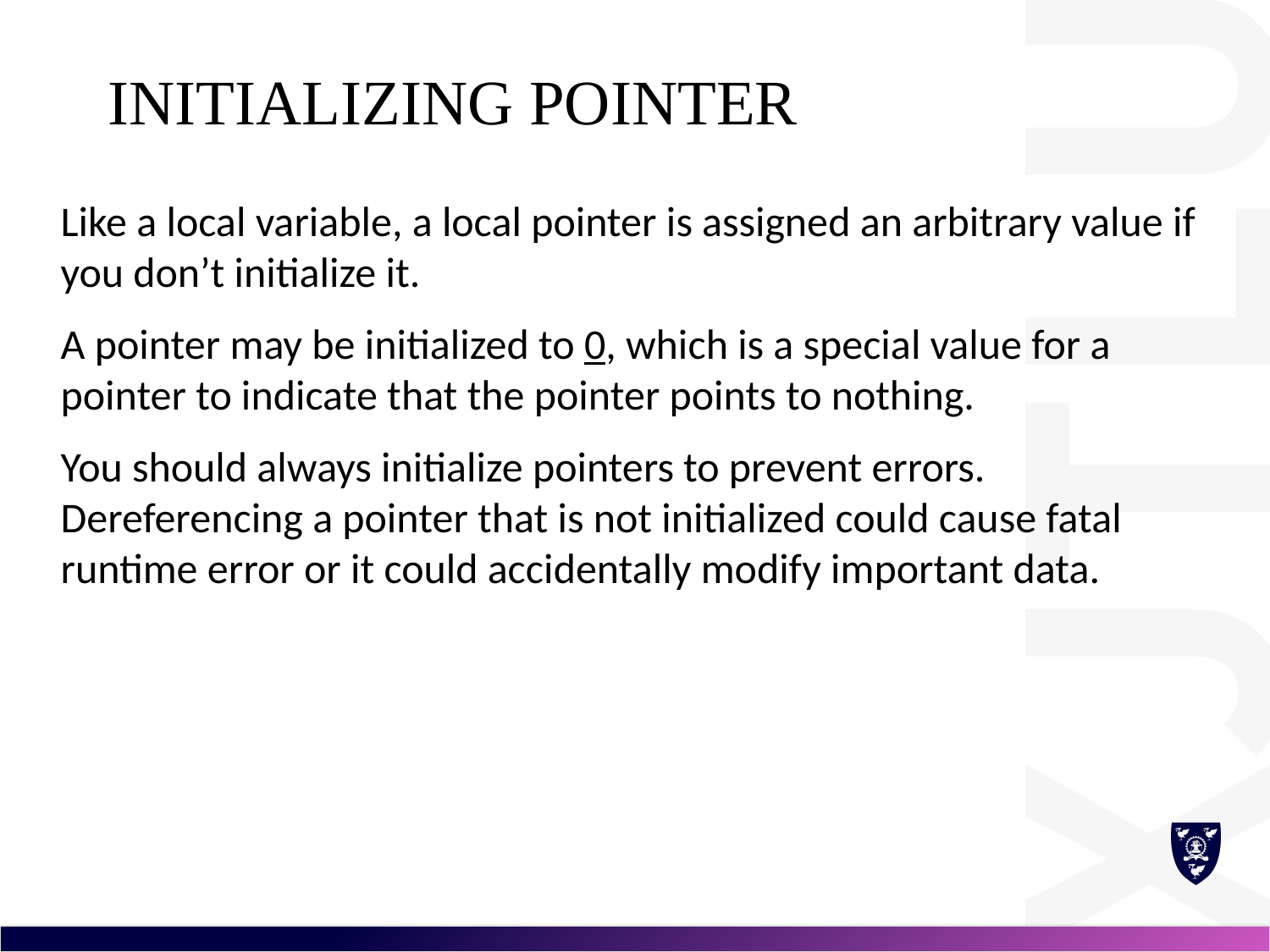

# Initializing Pointer
Like a local variable, a local pointer is assigned an arbitrary value if you don’t initialize it.
A pointer may be initialized to 0, which is a special value for a pointer to indicate that the pointer points to nothing.
You should always initialize pointers to prevent errors. Dereferencing a pointer that is not initialized could cause fatal runtime error or it could accidentally modify important data.
10